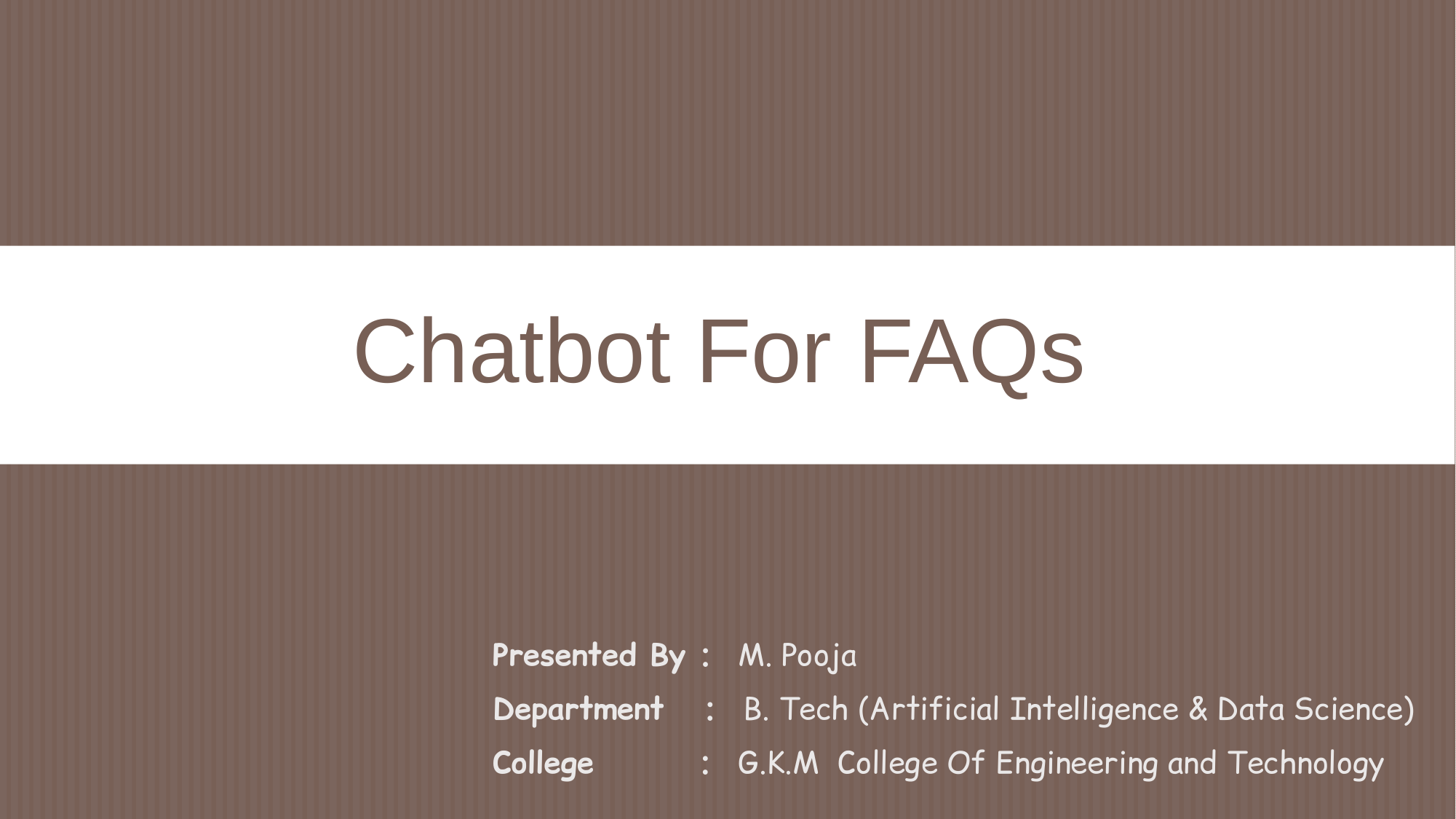

# Chatbot For FAQs
Presented By :  M. Pooja
Department   :  B. Tech (Artificial Intelligence & Data Science)
College        :  G.K.M  College Of Engineering and Technology